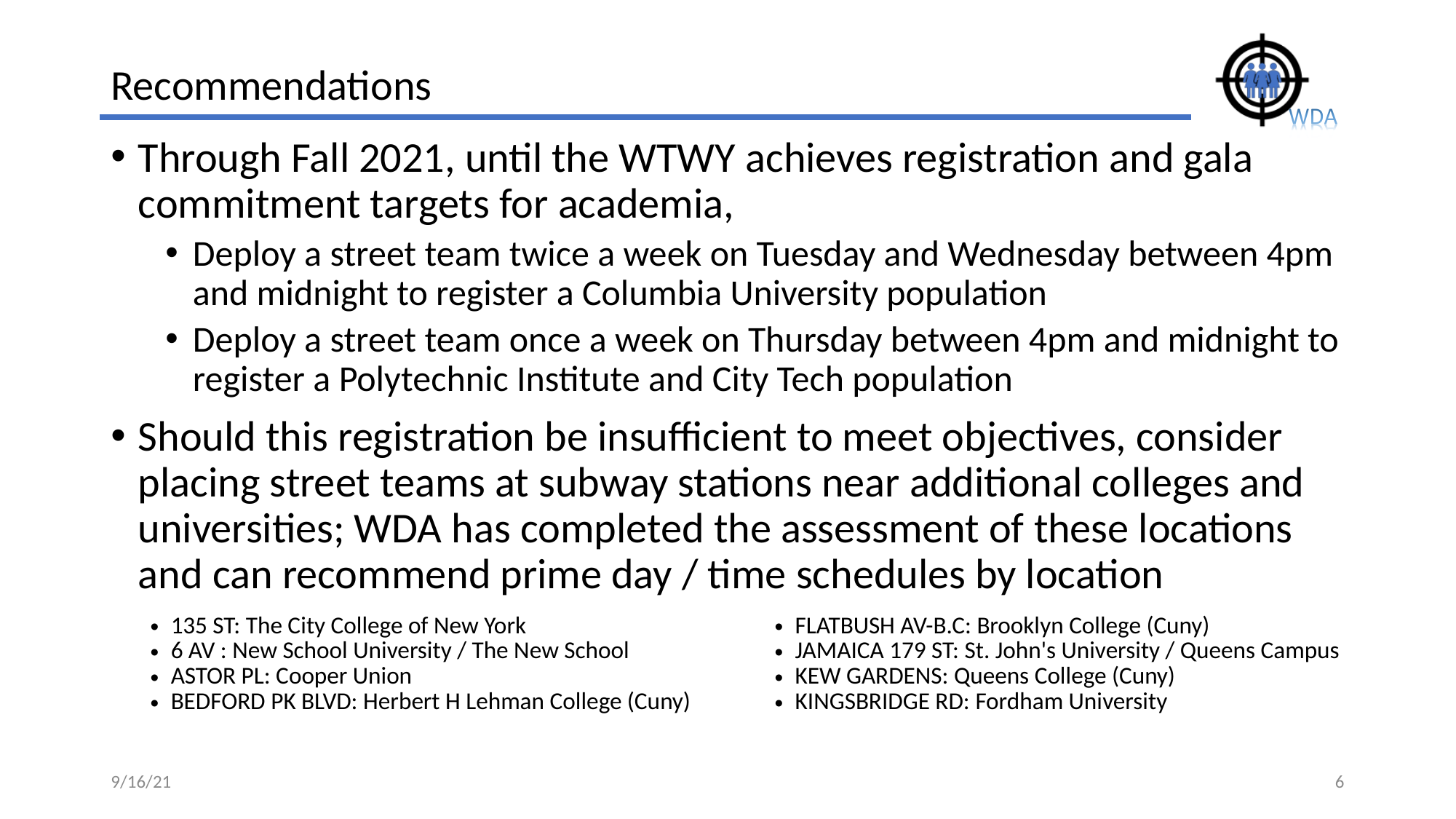

# Recommendations
Through Fall 2021, until the WTWY achieves registration and gala commitment targets for academia,
Deploy a street team twice a week on Tuesday and Wednesday between 4pm and midnight to register a Columbia University population
Deploy a street team once a week on Thursday between 4pm and midnight to register a Polytechnic Institute and City Tech population
Should this registration be insufficient to meet objectives, consider placing street teams at subway stations near additional colleges and universities; WDA has completed the assessment of these locations and can recommend prime day / time schedules by location

| 135 ST: The City College of New York | FLATBUSH AV-B.C: Brooklyn College (Cuny) |
| --- | --- |
| 6 AV : New School University / The New School | JAMAICA 179 ST: St. John's University / Queens Campus |
| ASTOR PL: Cooper Union | KEW GARDENS: Queens College (Cuny) |
| BEDFORD PK BLVD: Herbert H Lehman College (Cuny) | KINGSBRIDGE RD: Fordham University |
9/16/21
6